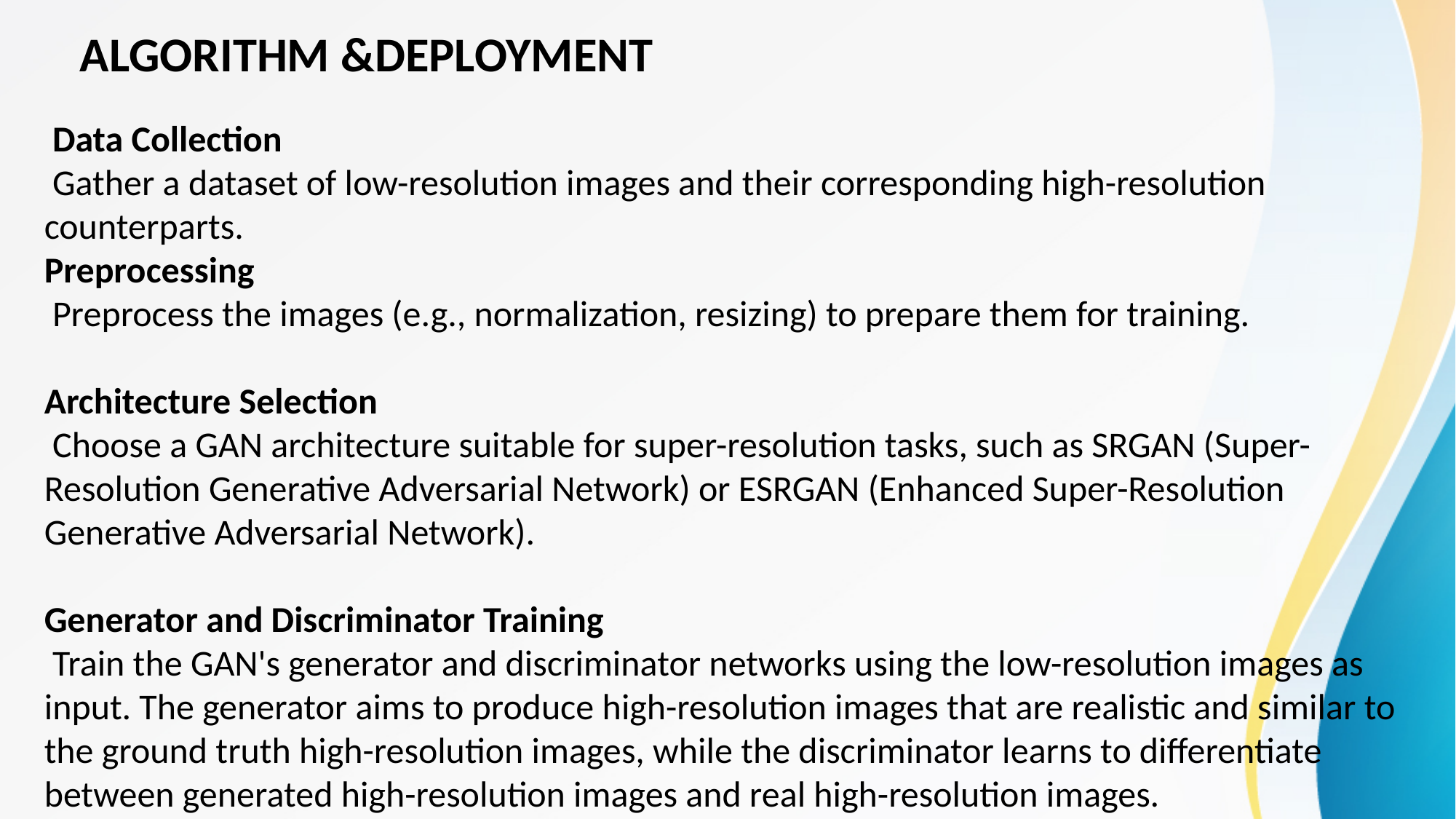

ALGORITHM &DEPLOYMENT
 Data Collection
 Gather a dataset of low-resolution images and their corresponding high-resolution counterparts.
Preprocessing
 Preprocess the images (e.g., normalization, resizing) to prepare them for training.

Architecture Selection
 Choose a GAN architecture suitable for super-resolution tasks, such as SRGAN (Super-Resolution Generative Adversarial Network) or ESRGAN (Enhanced Super-Resolution Generative Adversarial Network).

Generator and Discriminator Training
 Train the GAN's generator and discriminator networks using the low-resolution images as input. The generator aims to produce high-resolution images that are realistic and similar to the ground truth high-resolution images, while the discriminator learns to differentiate between generated high-resolution images and real high-resolution images.